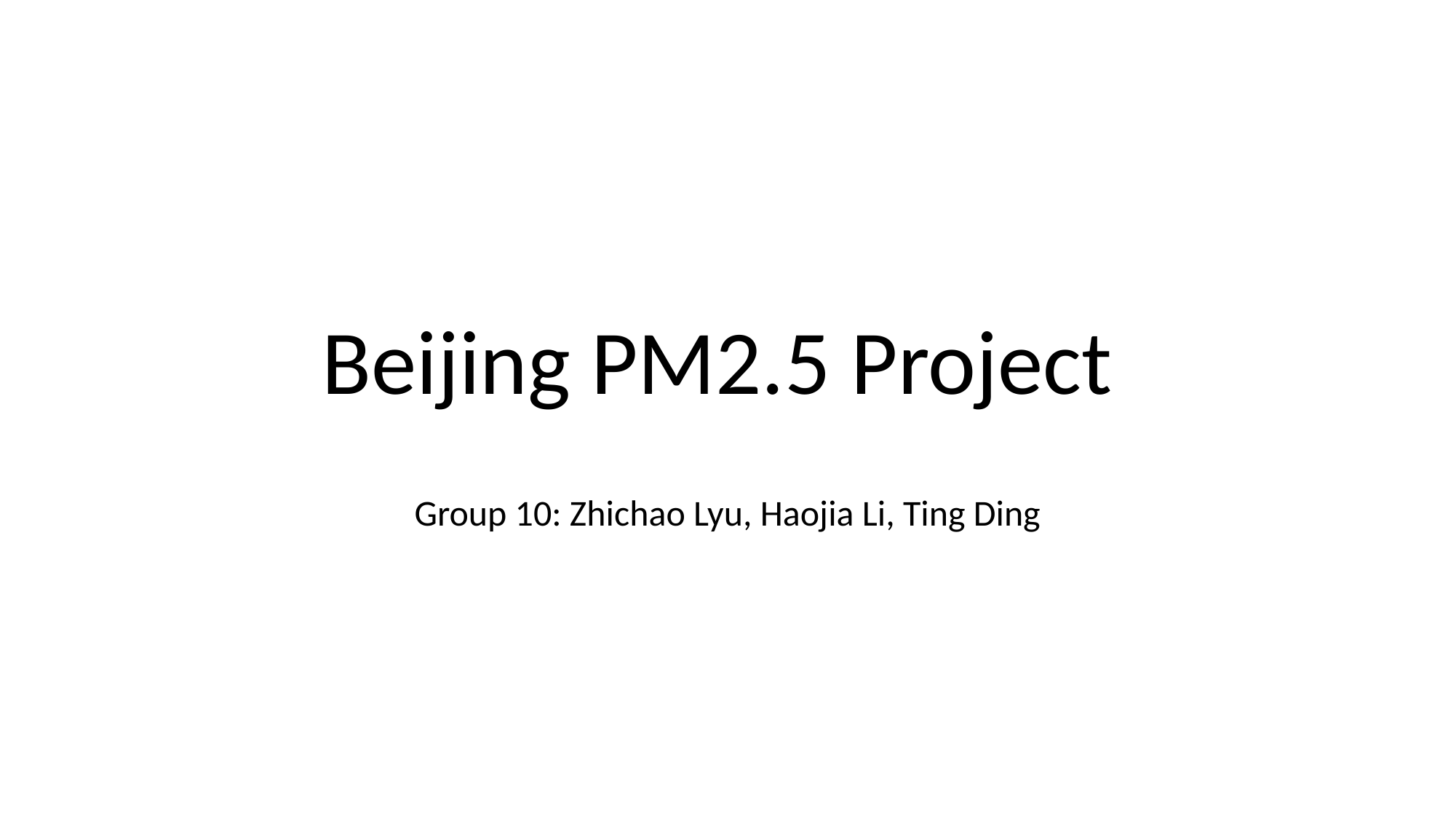

# Beijing PM2.5 Project

Group 10: Zhichao Lyu, Haojia Li, Ting Ding